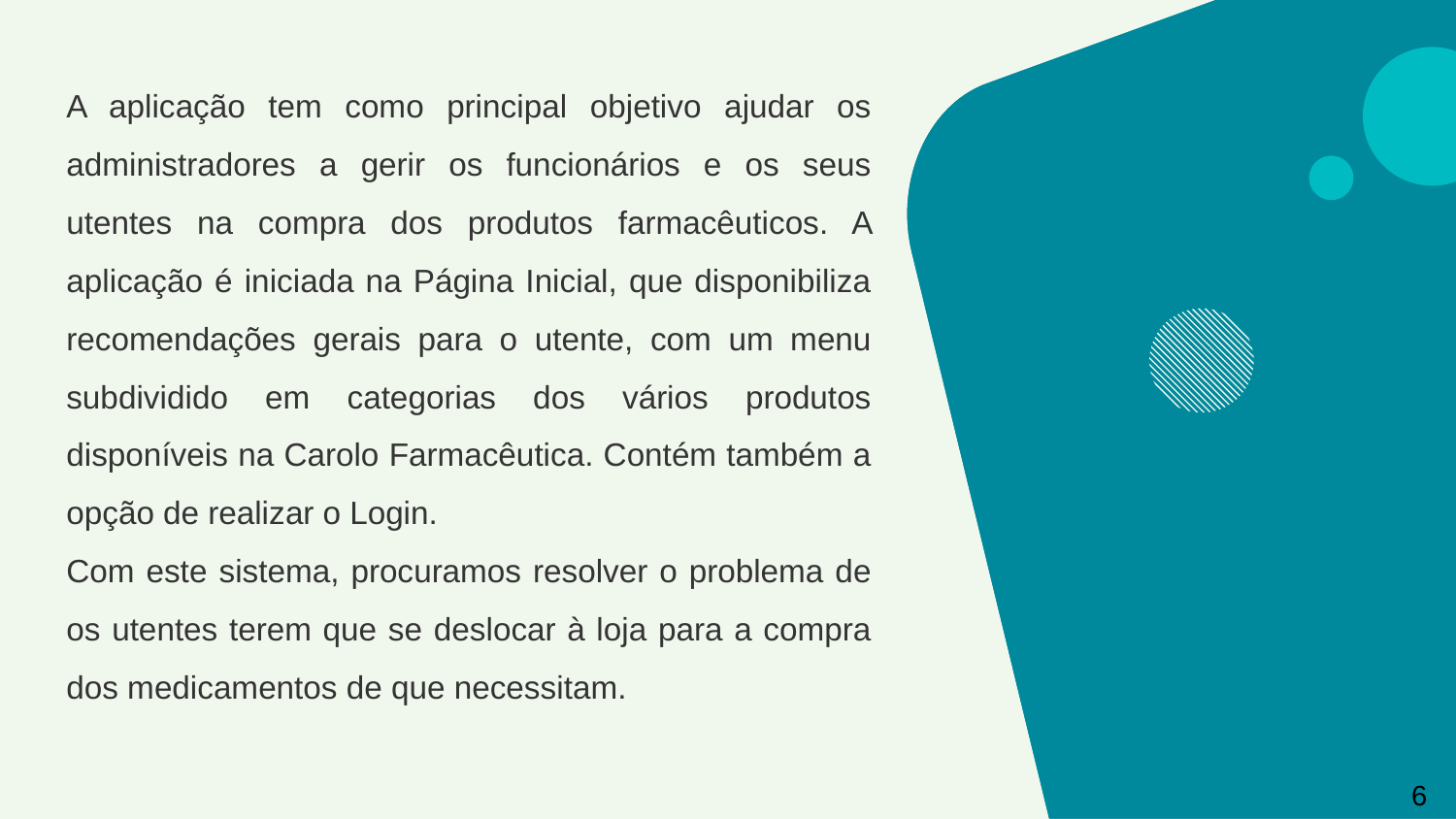

A aplicação tem como principal objetivo ajudar os administradores a gerir os funcionários e os seus utentes na compra dos produtos farmacêuticos. A aplicação é iniciada na Página Inicial, que disponibiliza recomendações gerais para o utente, com um menu subdividido em categorias dos vários produtos disponíveis na Carolo Farmacêutica. Contém também a opção de realizar o Login.
Com este sistema, procuramos resolver o problema de os utentes terem que se deslocar à loja para a compra dos medicamentos de que necessitam.

6